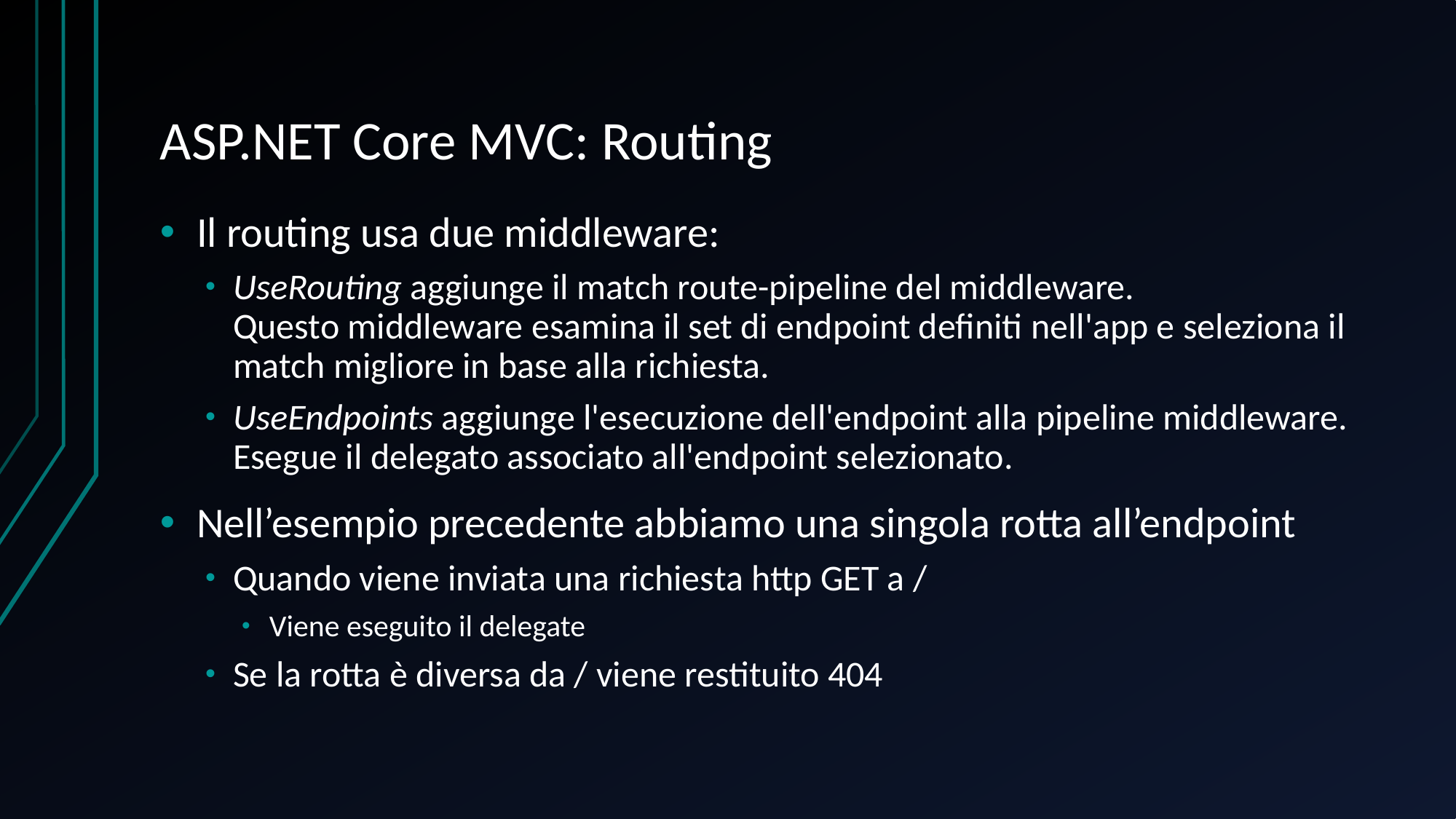

# ASP.NET Core MVC: Routing
Il routing usa due middleware:
UseRouting aggiunge il match route-pipeline del middleware.
Questo middleware esamina il set di endpoint definiti nell'app e seleziona il match migliore in base alla richiesta.
UseEndpoints aggiunge l'esecuzione dell'endpoint alla pipeline middleware. Esegue il delegato associato all'endpoint selezionato.
Nell’esempio precedente abbiamo una singola rotta all’endpoint
Quando viene inviata una richiesta http GET a /
Viene eseguito il delegate
Se la rotta è diversa da / viene restituito 404